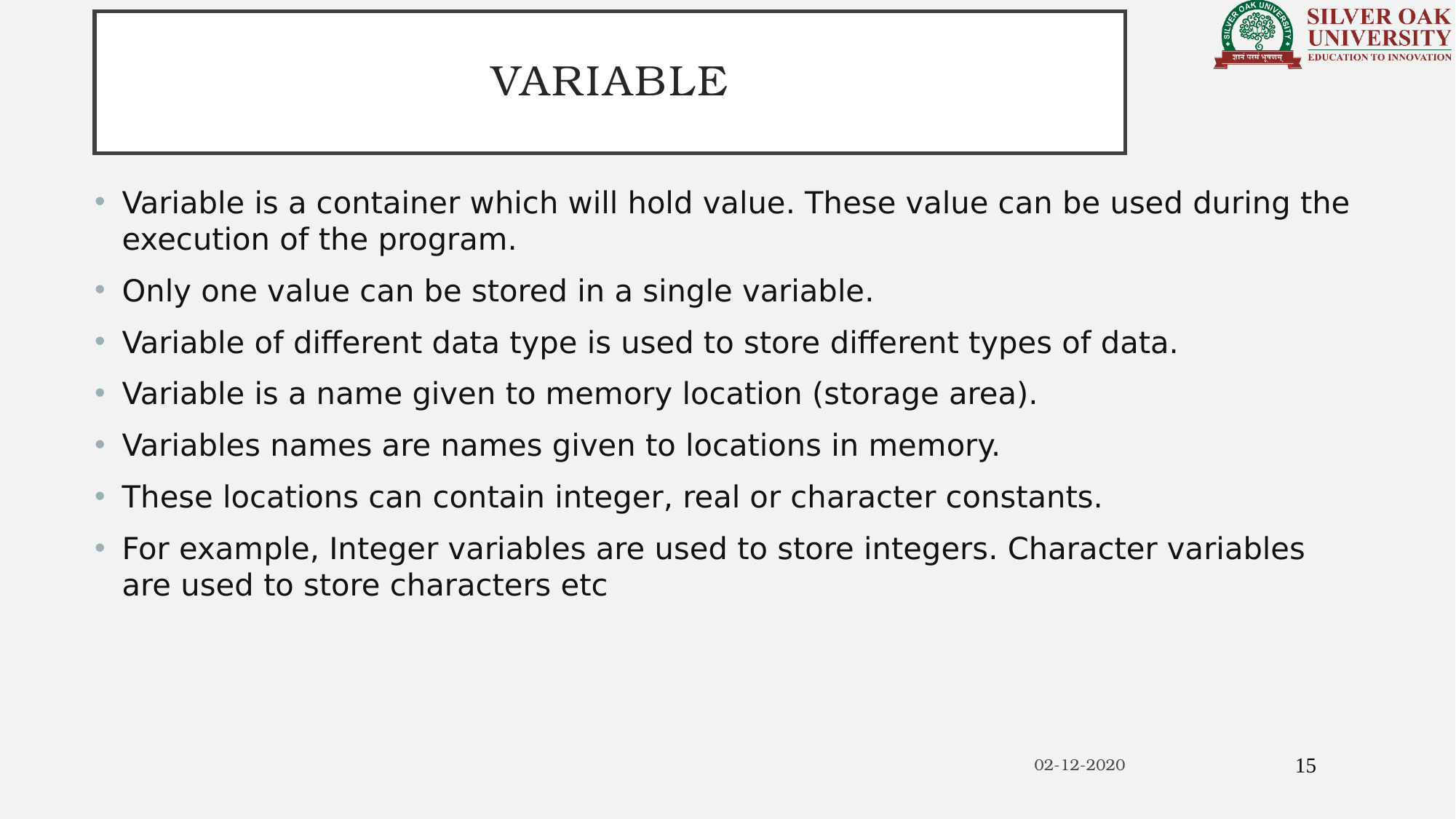

# VARIABLE
Variable is a container which will hold value. These value can be used during the execution of the program.
Only one value can be stored in a single variable.
Variable of different data type is used to store different types of data.
Variable is a name given to memory location (storage area).
Variables names are names given to locations in memory.
These locations can contain integer, real or character constants.
For example, Integer variables are used to store integers. Character variables are used to store characters etc

15
02-12-2020